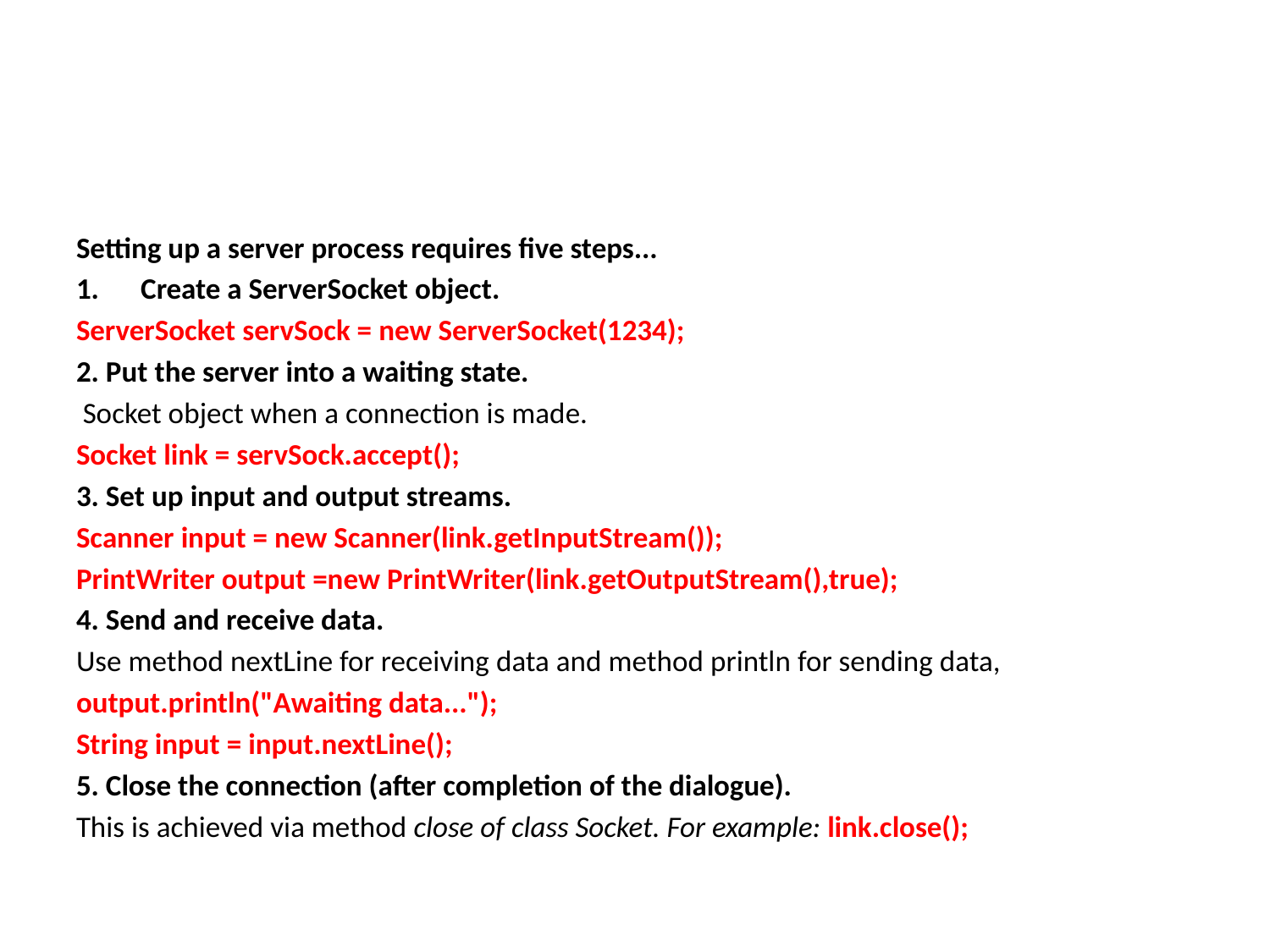

#
Setting up a server process requires five steps...
Create a ServerSocket object.
ServerSocket servSock = new ServerSocket(1234);
2. Put the server into a waiting state.
 Socket object when a connection is made.
Socket link = servSock.accept();
3. Set up input and output streams.
Scanner input = new Scanner(link.getInputStream());
PrintWriter output =new PrintWriter(link.getOutputStream(),true);
4. Send and receive data.
Use method nextLine for receiving data and method println for sending data,
output.println("Awaiting data...");
String input = input.nextLine();
5. Close the connection (after completion of the dialogue).
This is achieved via method close of class Socket. For example: link.close();